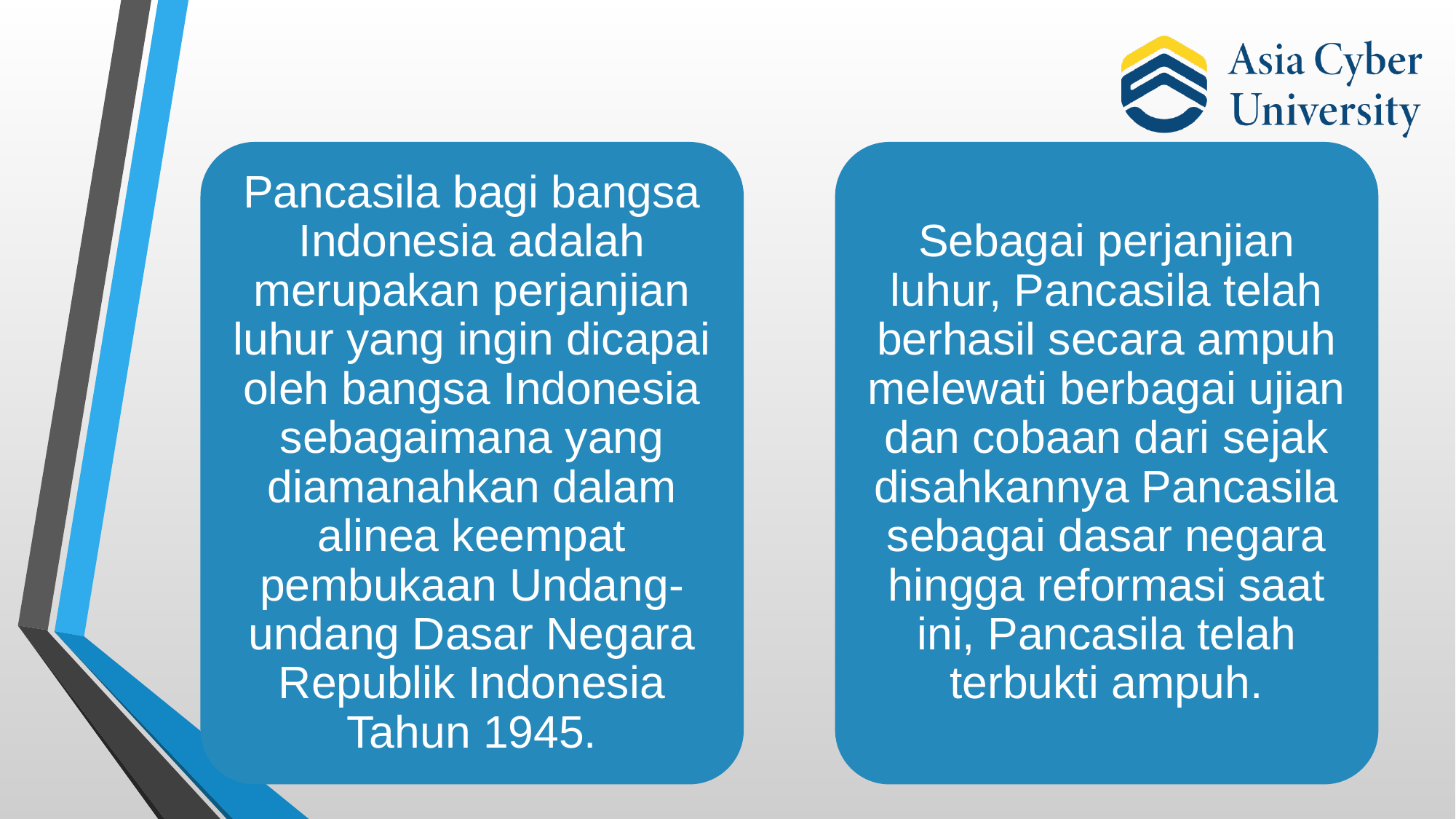

Pancasila bagi bangsa Indonesia adalah merupakan perjanjian luhur yang ingin dicapai oleh bangsa Indonesia sebagaimana yang diamanahkan dalam alinea keempat pembukaan Undang-undang Dasar Negara Republik Indonesia Tahun 1945.
Sebagai perjanjian luhur, Pancasila telah berhasil secara ampuh melewati berbagai ujian dan cobaan dari sejak disahkannya Pancasila sebagai dasar negara hingga reformasi saat ini, Pancasila telah terbukti ampuh.